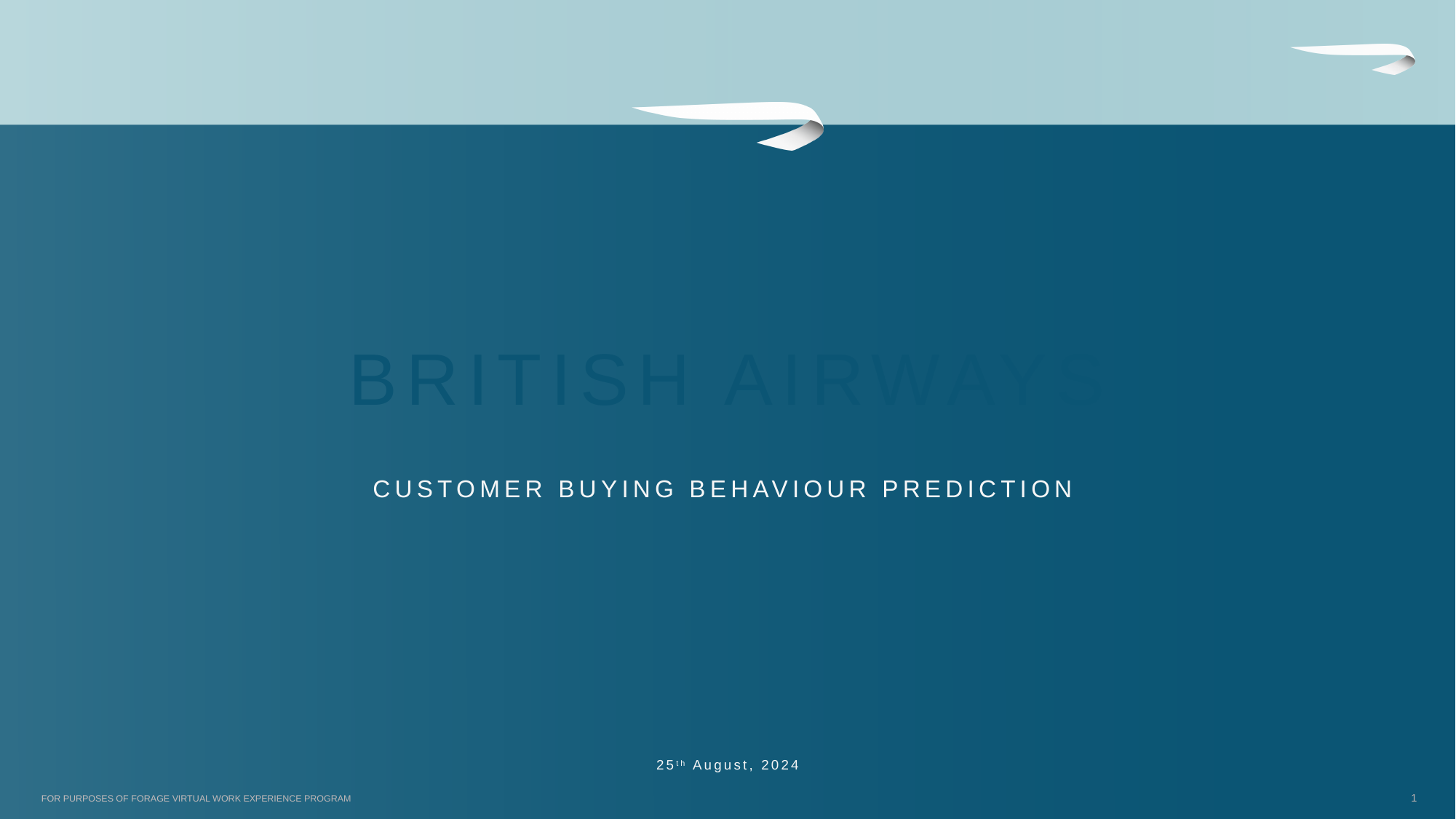

# British Airways
Customer BUYING BEHAVIOUR prediction
25th August, 2024